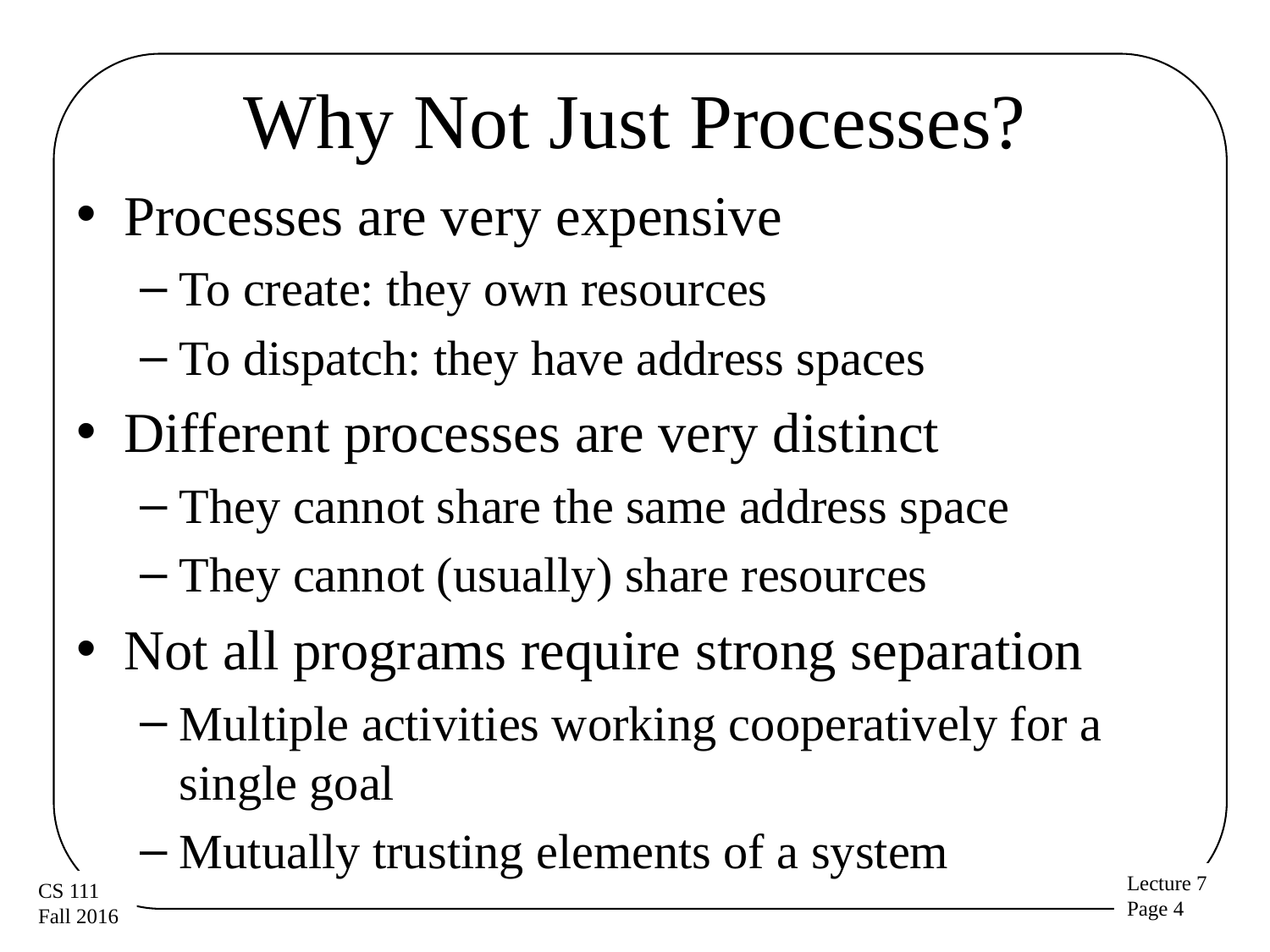

# Why Not Just Processes?
Processes are very expensive
To create: they own resources
To dispatch: they have address spaces
Different processes are very distinct
They cannot share the same address space
They cannot (usually) share resources
Not all programs require strong separation
Multiple activities working cooperatively for a single goal
Mutually trusting elements of a system